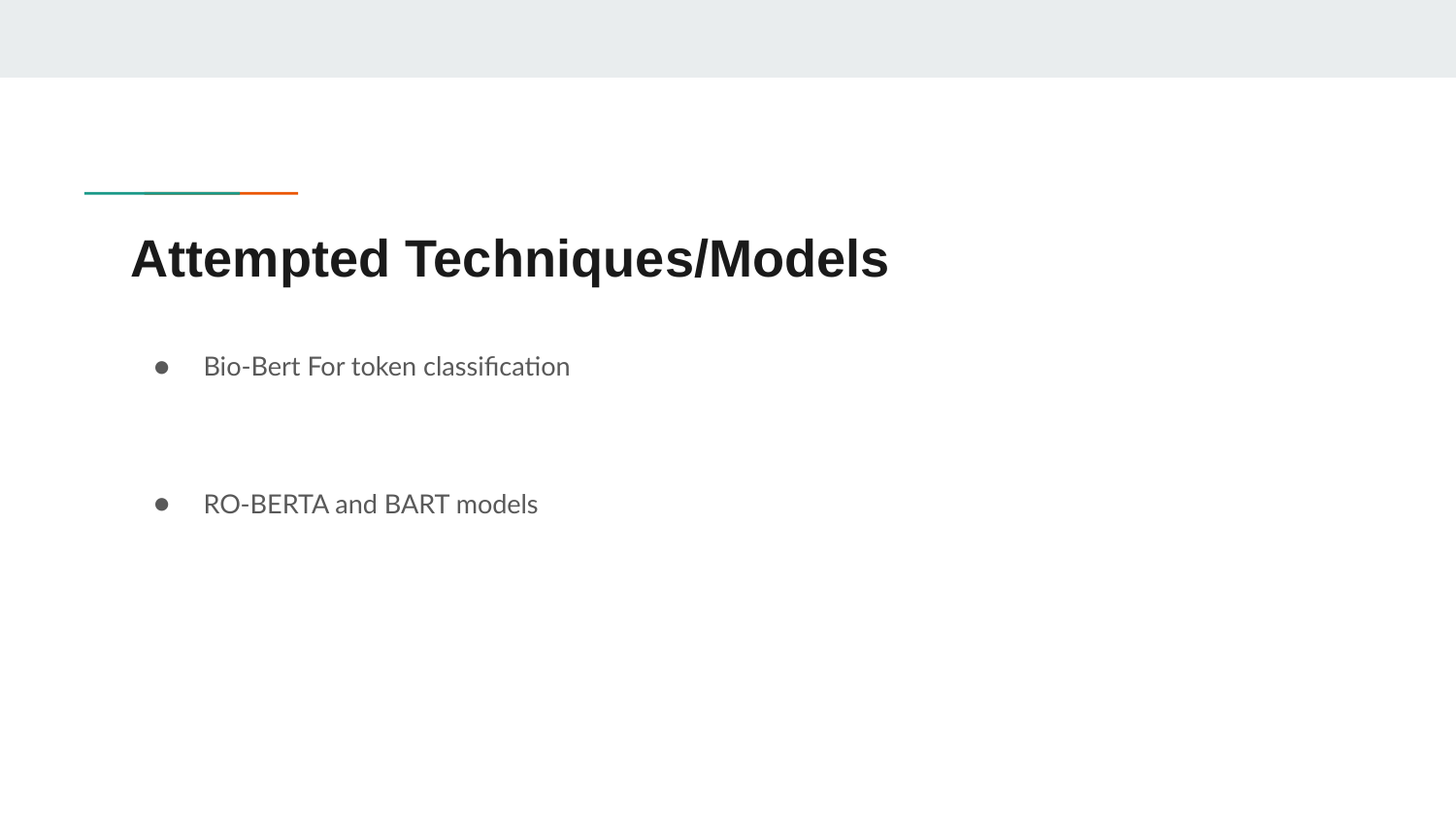

# Attempted Techniques/Models
Bio-Bert For token classification

RO-BERTA and BART models